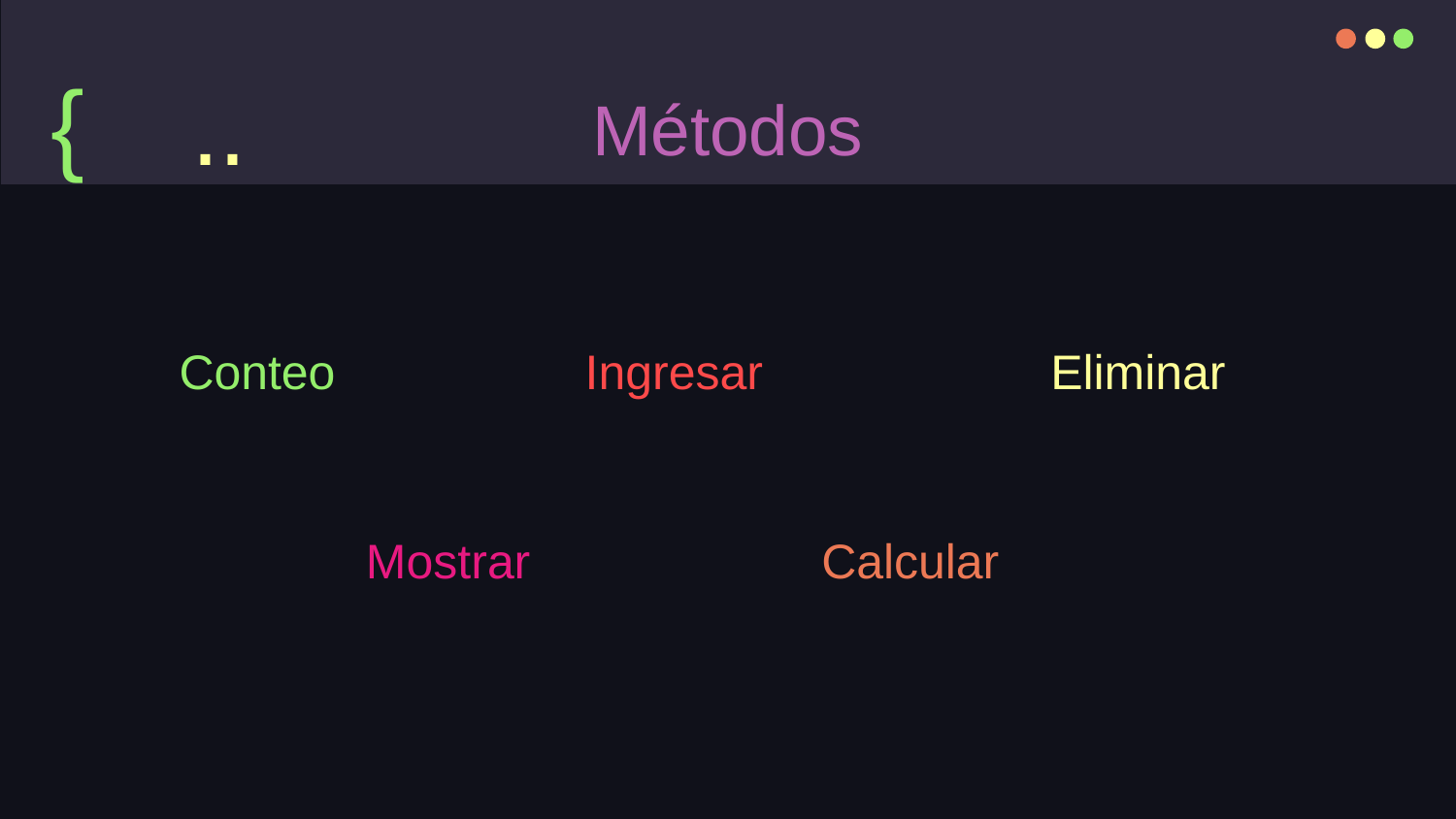

{
# Métodos
..
Conteo
Ingresar
Eliminar
Mostrar
Calcular